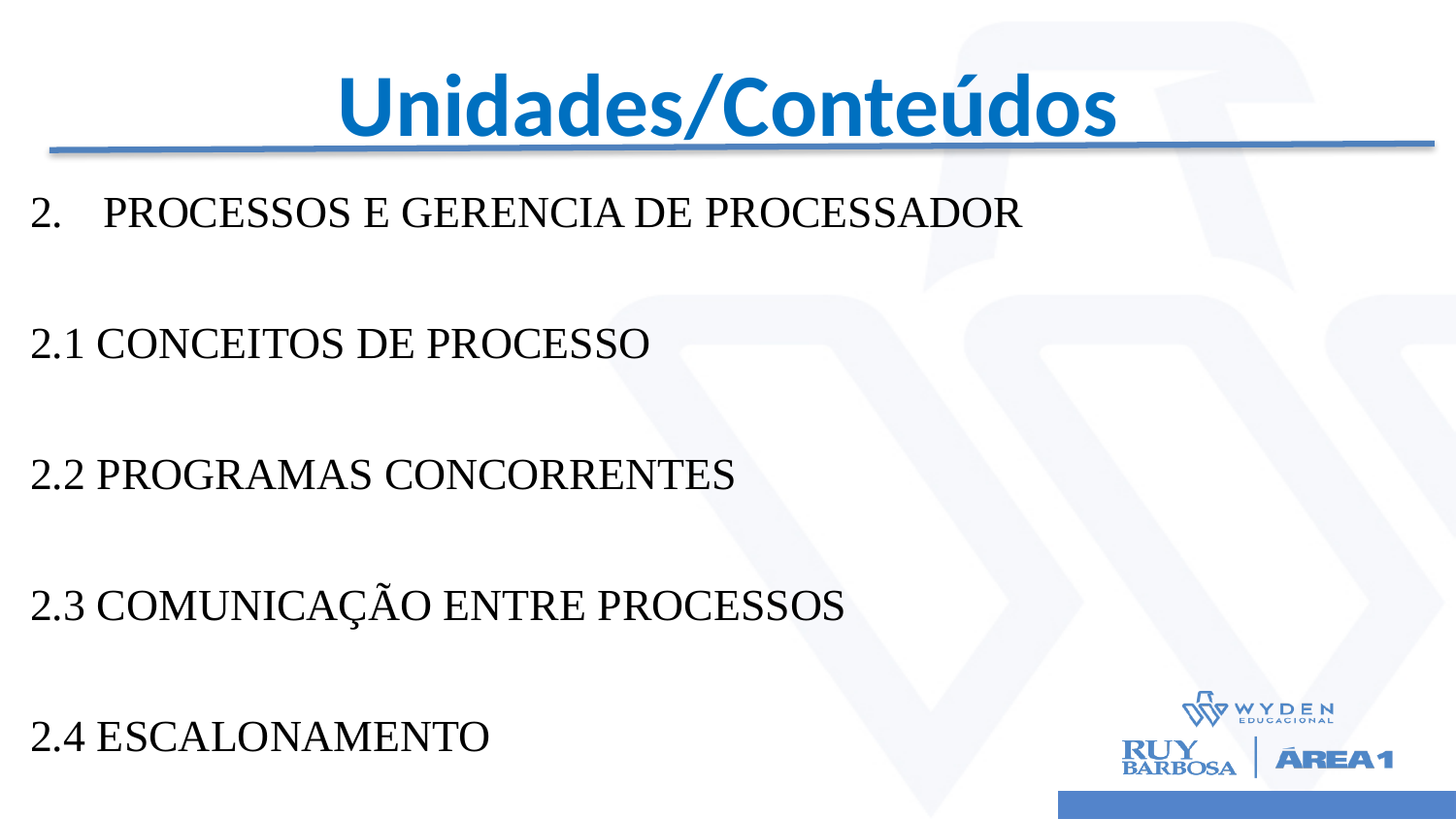

# Unidades/Conteúdos
PROCESSOS E GERENCIA DE PROCESSADOR

2.1 CONCEITOS DE PROCESSO

2.2 PROGRAMAS CONCORRENTES

2.3 COMUNICAÇÃO ENTRE PROCESSOS

2.4 ESCALONAMENTO